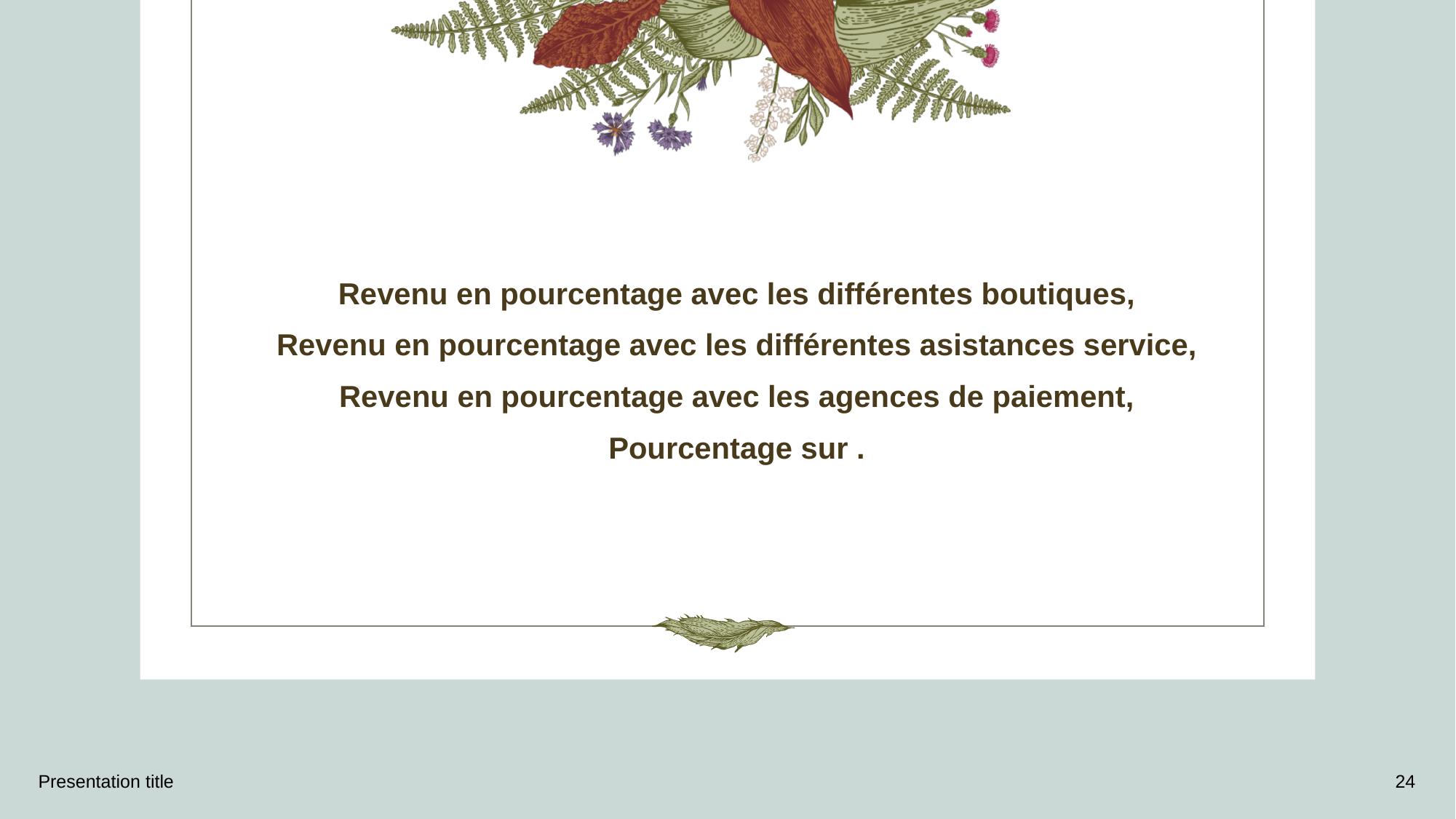

Revenu en pourcentage avec les différentes boutiques,
Revenu en pourcentage avec les différentes asistances service,
Revenu en pourcentage avec les agences de paiement,
Pourcentage sur .
Presentation title
24